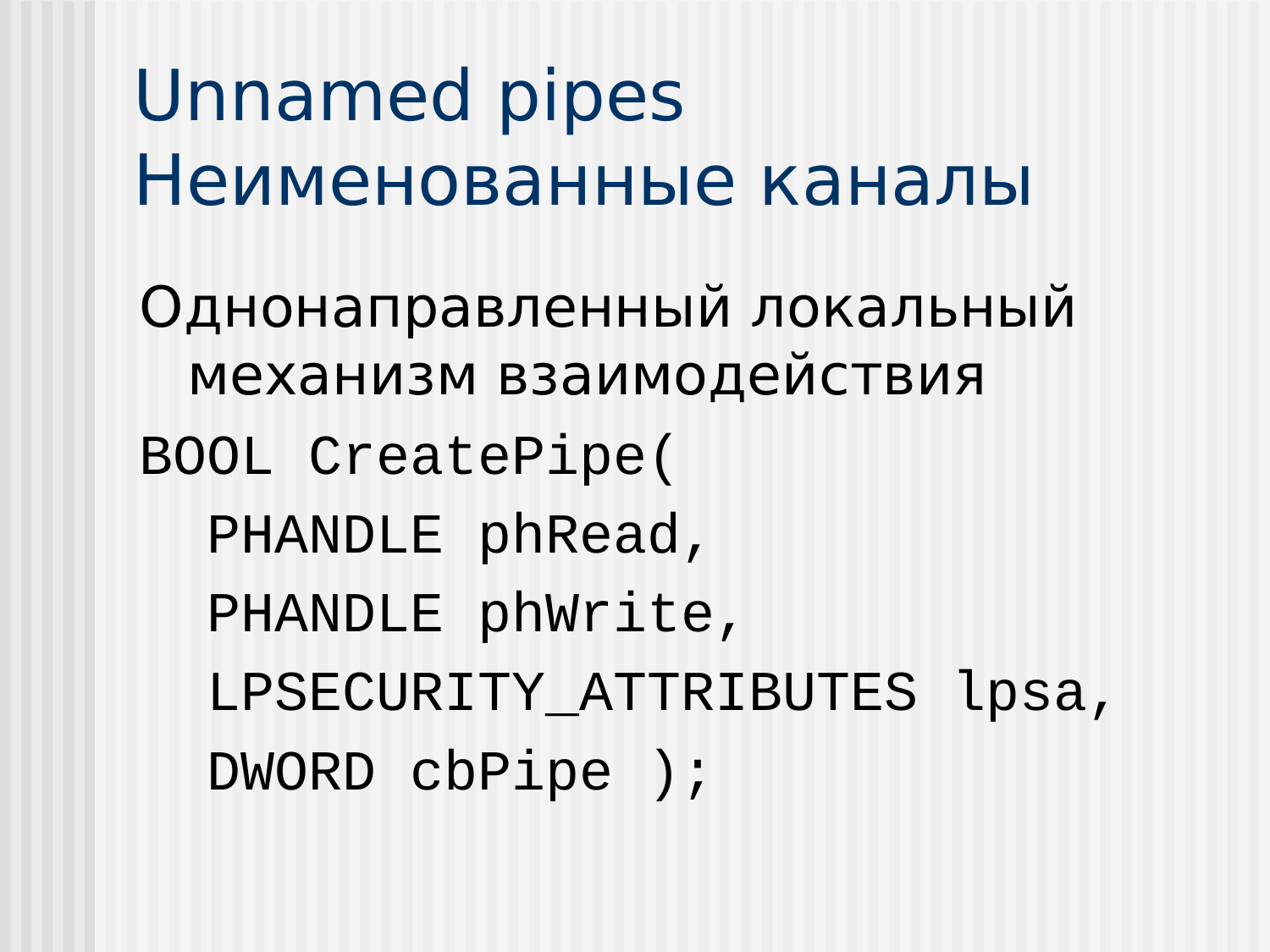

# Unnamed pipes Неименованные каналы
Однонаправленный локальный механизм взаимодействия
BOOL CreatePipe(
  PHANDLE phRead,
  PHANDLE phWrite,
  LPSECURITY_ATTRIBUTES lpsa,
  DWORD cbPipe );